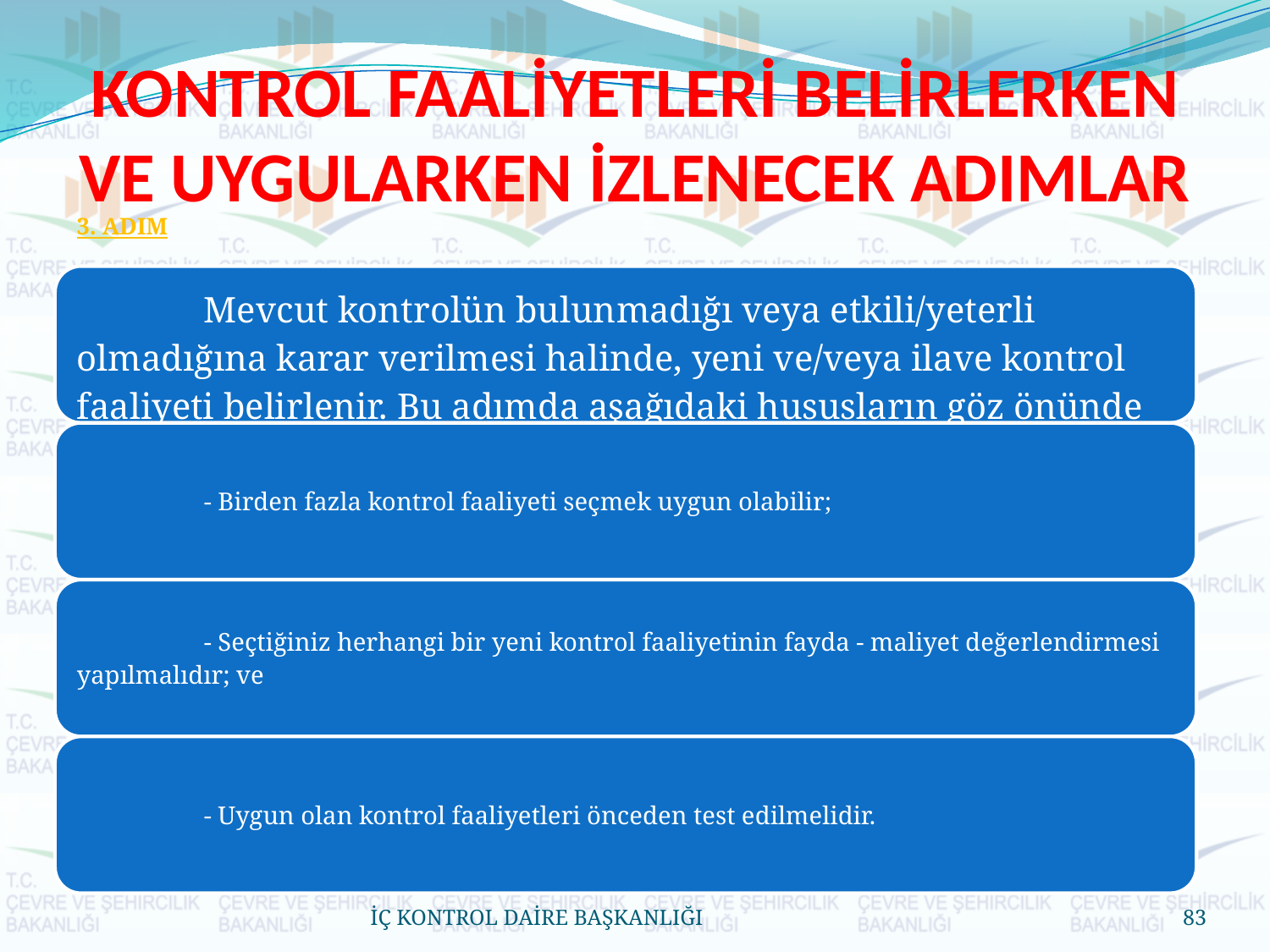

# KONTROL FAALİYETLERİ BELİRLERKEN VE UYGULARKEN İZLENECEK ADIMLAR
3. ADIM
	Mevcut kontrolün bulunmadığı veya etkili/yeterli olmadığına karar verilmesi halinde, yeni ve/veya ilave kontrol faaliyeti belirlenir. Bu adımda aşağıdaki hususların göz önünde bulundurulması yararlı olacaktır:
	- Birden fazla kontrol faaliyeti seçmek uygun olabilir;
	- Seçtiğiniz herhangi bir yeni kontrol faaliyetinin fayda - maliyet değerlendirmesi yapılmalıdır; ve
	- Uygun olan kontrol faaliyetleri önceden test edilmelidir.
İÇ KONTROL DAİRE BAŞKANLIĞI
83